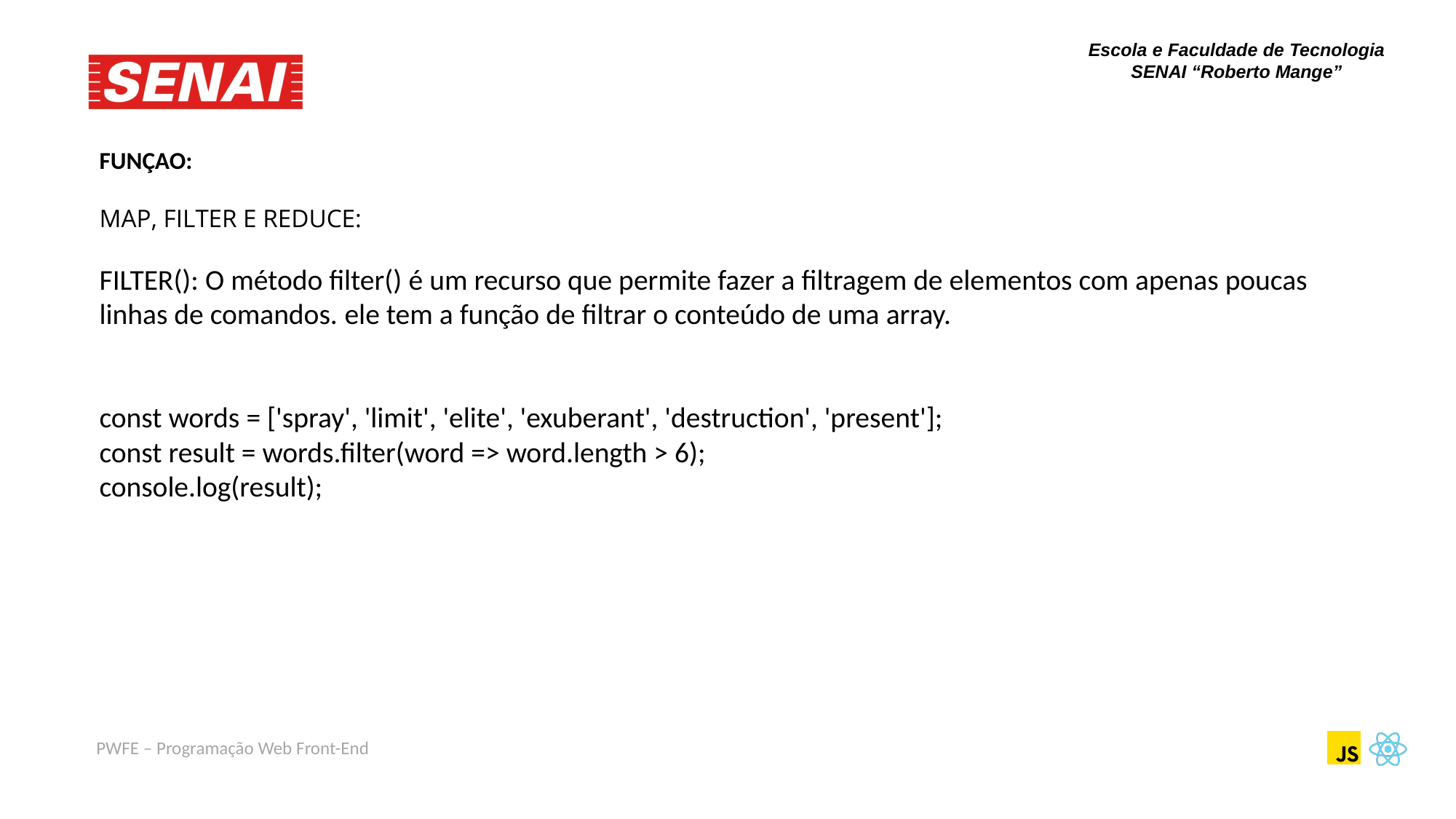

FUNÇAO:

MAP, FILTER E REDUCE:

FILTER(): O método filter() é um recurso que permite fazer a filtragem de elementos com apenas poucas linhas de comandos. ele tem a função de filtrar o conteúdo de uma array.

const words = ['spray', 'limit', 'elite', 'exuberant', 'destruction', 'present'];
const result = words.filter(word => word.length > 6);
console.log(result);